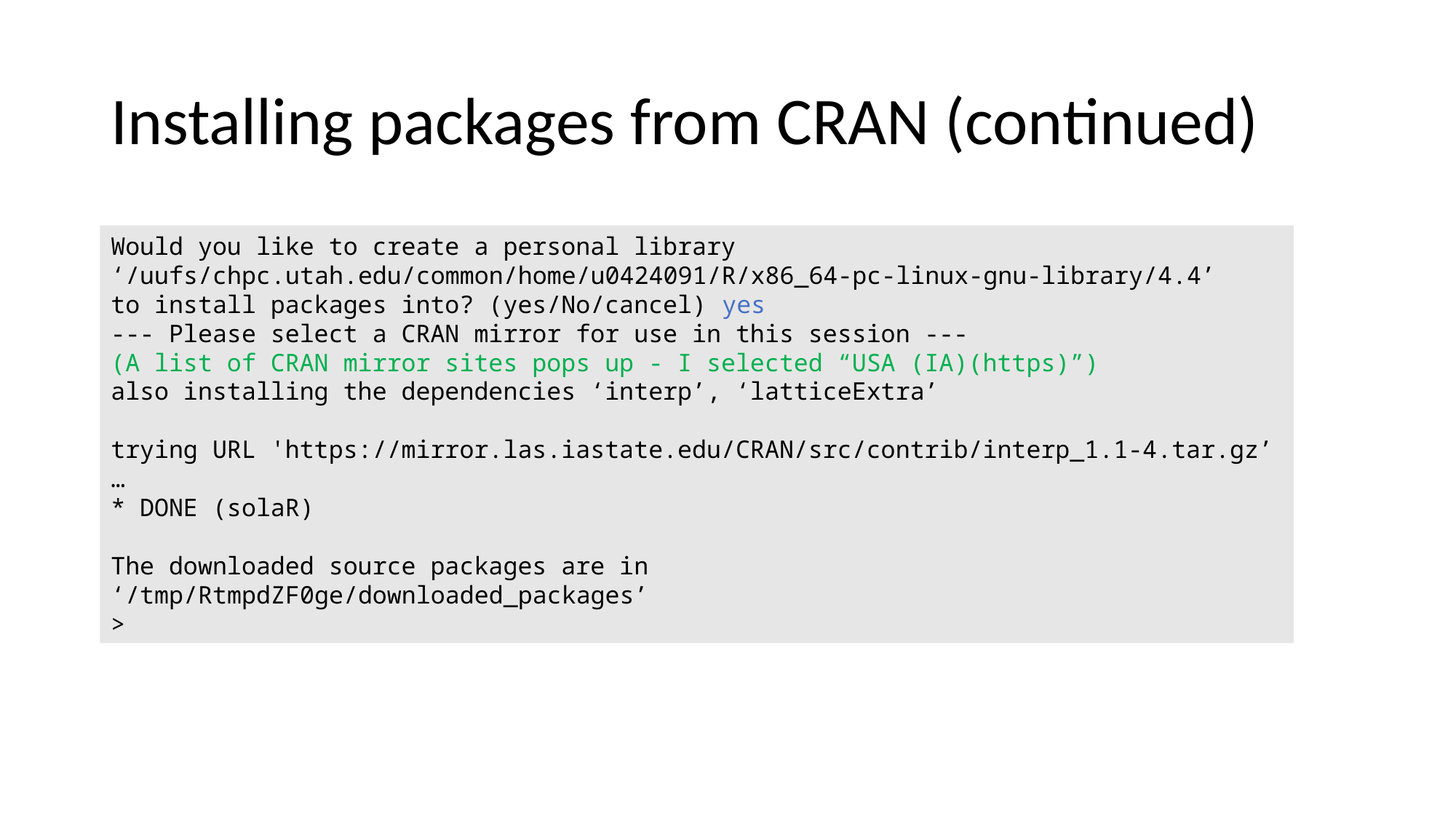

# Installing packages from CRAN (continued)
Would you like to create a personal library
‘/uufs/chpc.utah.edu/common/home/u0424091/R/x86_64-pc-linux-gnu-library/4.4’
to install packages into? (yes/No/cancel) yes
--- Please select a CRAN mirror for use in this session ---
(A list of CRAN mirror sites pops up - I selected “USA (IA)(https)”)
also installing the dependencies ‘interp’, ‘latticeExtra’

trying URL 'https://mirror.las.iastate.edu/CRAN/src/contrib/interp_1.1-4.tar.gz’
…
* DONE (solaR)

The downloaded source packages are in
‘/tmp/RtmpdZF0ge/downloaded_packages’
>